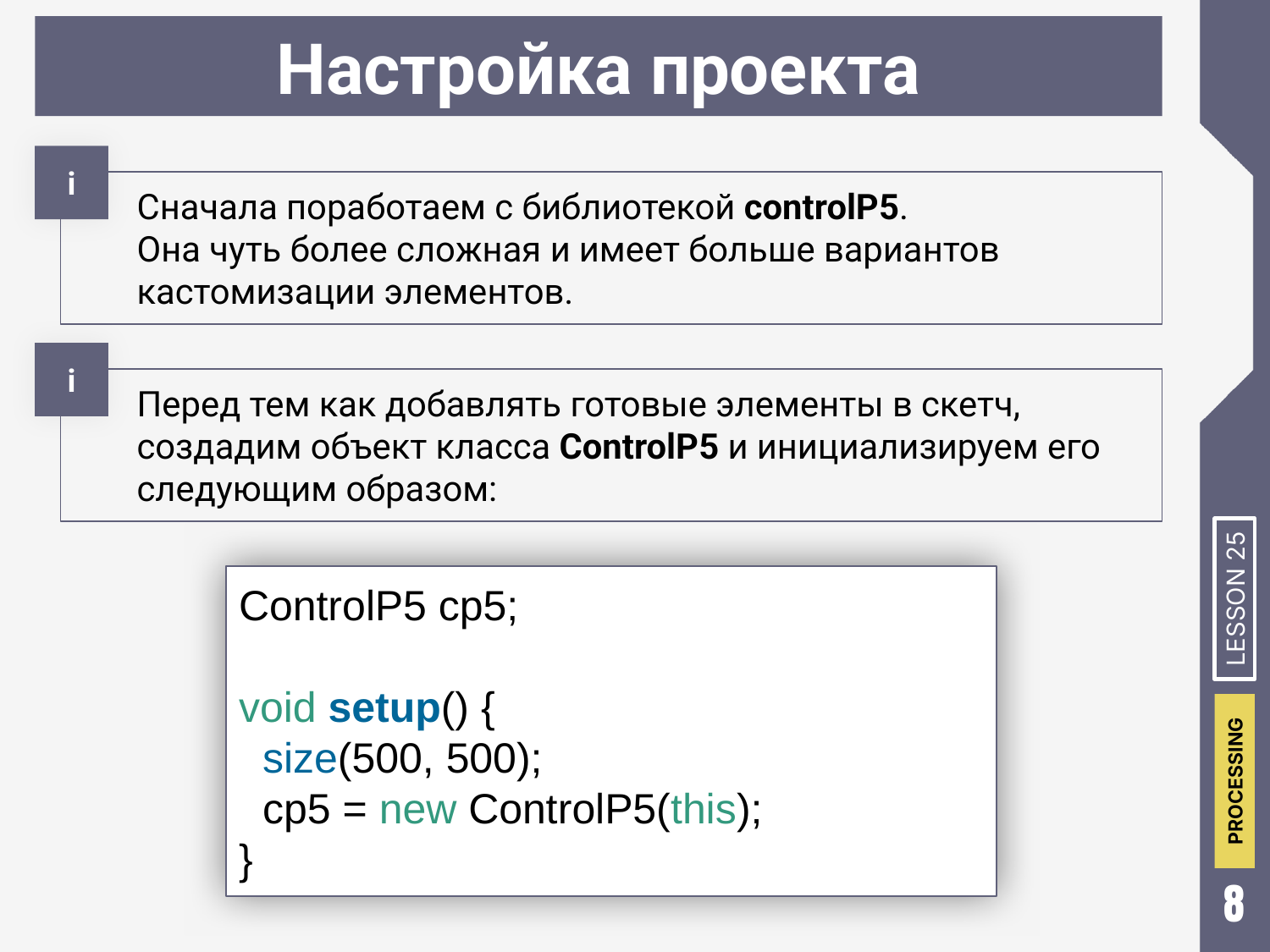

Настройка проекта
і
Сначала поработаем с библиотекой controlP5.
Она чуть более сложная и имеет больше вариантов кастомизации элементов.
і
Перед тем как добавлять готовые элементы в скетч, создадим объект класса ControlP5 и инициализируем его следующим образом:
ControlP5 cp5;
void setup() {
  size(500, 500);
  cp5 = new ControlP5(this);
}
LESSON 25
8